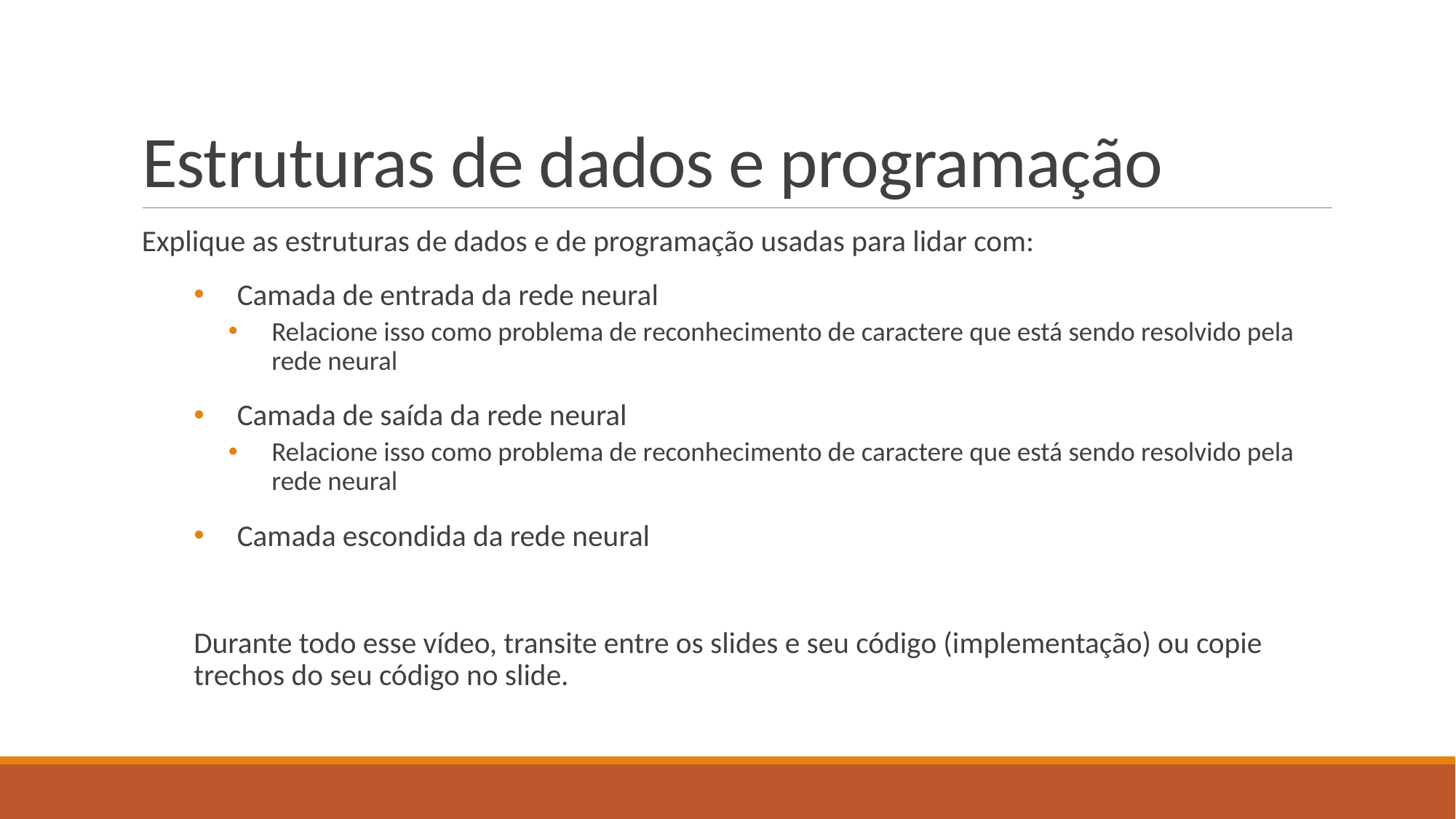

# Estruturas de dados e programação
Explique as estruturas de dados e de programação usadas para lidar com:
Camada de entrada da rede neural
Relacione isso como problema de reconhecimento de caractere que está sendo resolvido pela rede neural
Camada de saída da rede neural
Relacione isso como problema de reconhecimento de caractere que está sendo resolvido pela rede neural
Camada escondida da rede neural

Durante todo esse vídeo, transite entre os slides e seu código (implementação) ou copie trechos do seu código no slide.